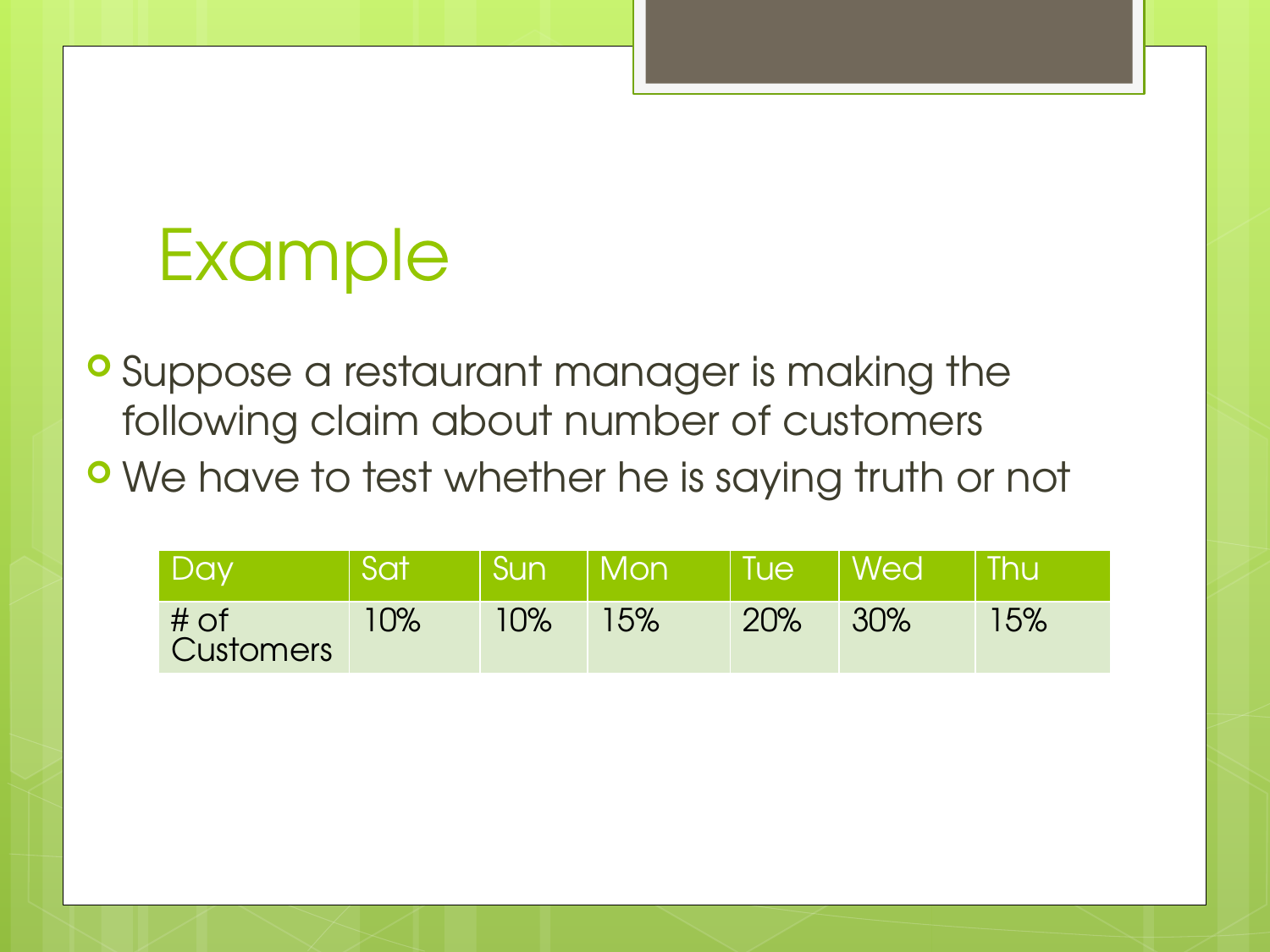

# Example
Suppose a restaurant manager is making the following claim about number of customers
We have to test whether he is saying truth or not

| Day | Sat | Sun | Mon | Tue | Wed | Thu |
| --- | --- | --- | --- | --- | --- | --- |
| # of Customers | 10% | 10% | 15% | 20% | 30% | 15% |